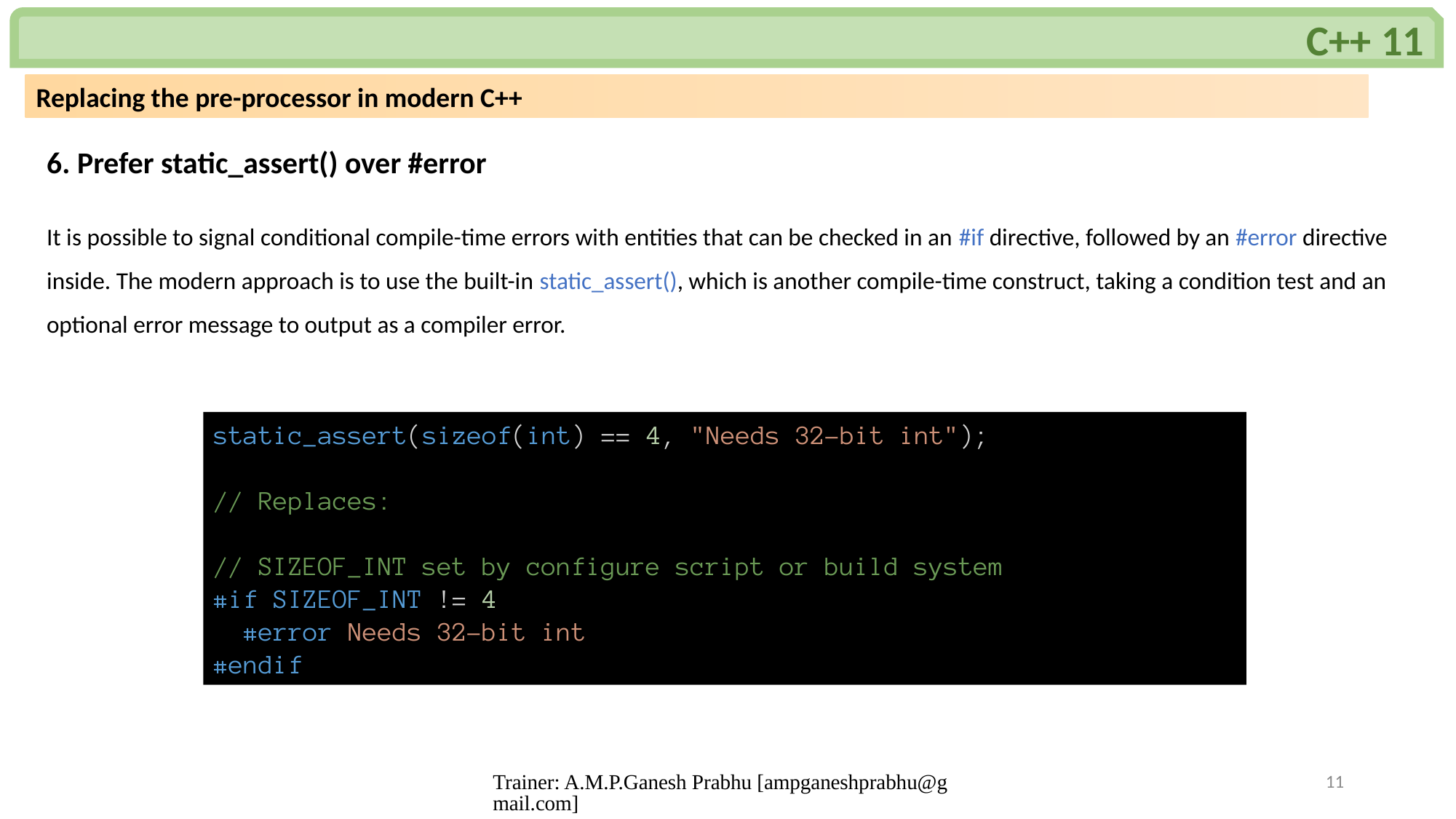

C++ 11
Replacing the pre-processor in modern C++
6. Prefer static_assert() over #error

It is possible to signal conditional compile-time errors with entities that can be checked in an #if directive, followed by an #error directive inside. The modern approach is to use the built-in static_assert(), which is another compile-time construct, taking a condition test and an optional error message to output as a compiler error.
static_assert(sizeof(int) == 4, "Needs 32-bit int");

// Replaces:

// SIZEOF_INT set by configure script or build system
#if SIZEOF_INT != 4
  #error Needs 32-bit int
#endif
Trainer: A.M.P.Ganesh Prabhu [ampganeshprabhu@gmail.com]
11